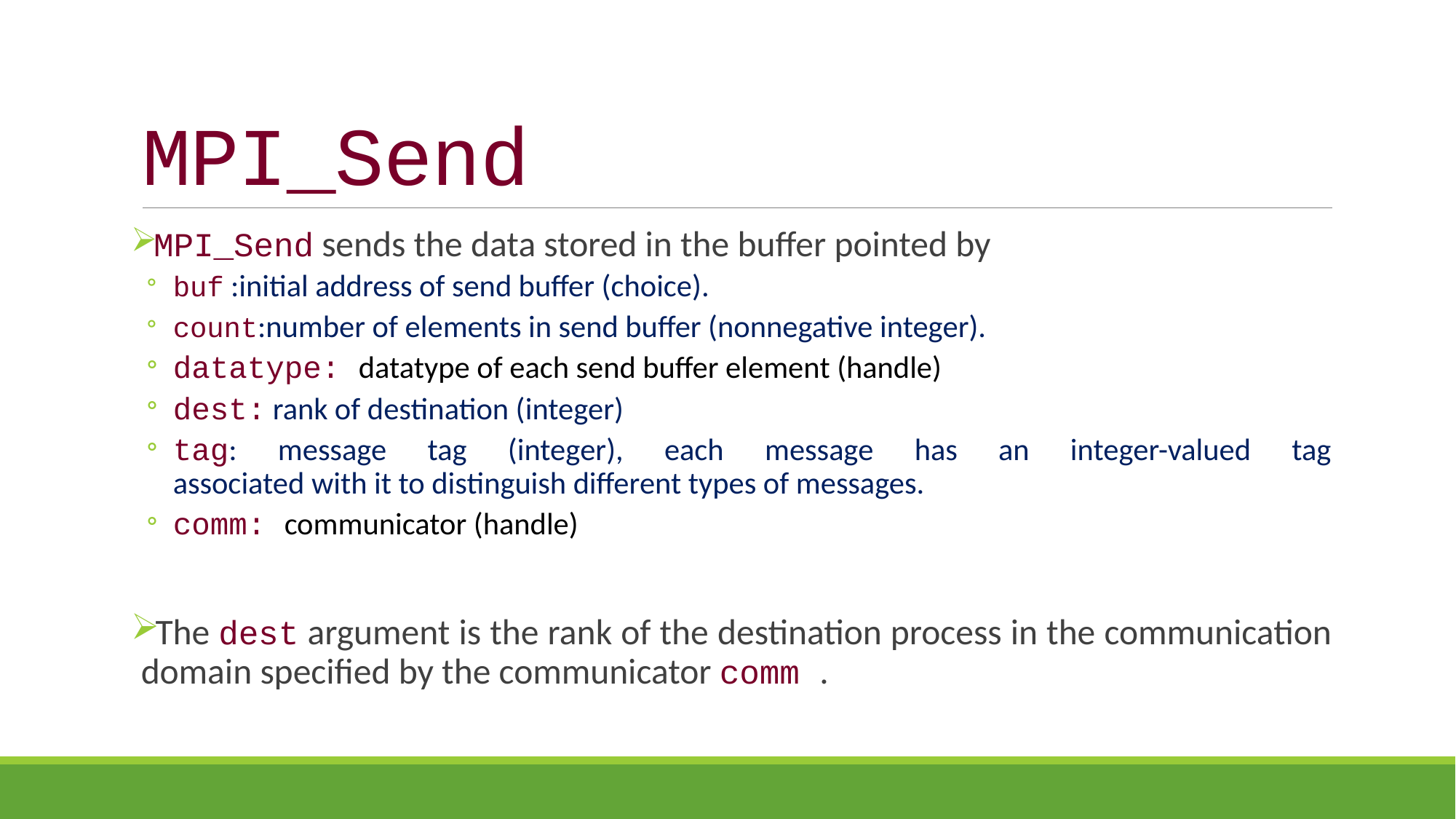

# MPI_Send
MPI_Send sends the data stored in the buffer pointed by
buf :initial address of send buffer (choice).
count:number of elements in send buffer (nonnegative integer).
datatype: datatype of each send buffer element (handle)
dest: rank of destination (integer)
tag: message tag (integer), each message has an integer-valued tag
associated with it to distinguish different types of messages.
comm: communicator (handle)

The dest argument is the rank of the destination process in the communication domain specified by the communicator comm .